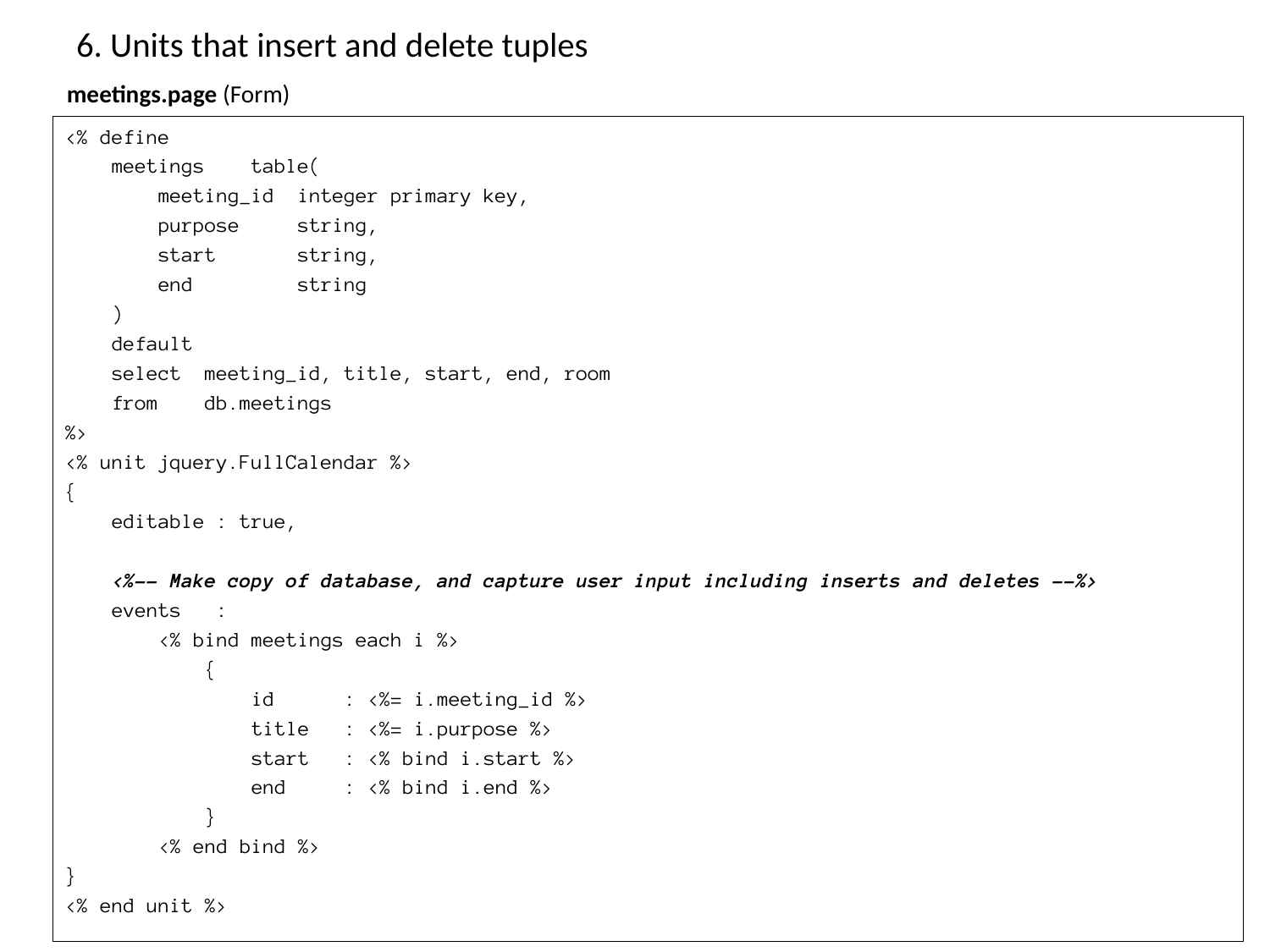

# 6. Units that insert and delete tuples
meetings.page (Form)
<% define
    meetings    table(
        meeting_id  integer primary key,
        purpose     string,
        start       string,
        end         string
    )
    default
    select  meeting_id, title, start, end, room
    from    db.meetings
%>
<% unit jquery.FullCalendar %>
{
    editable : true,

    <%-- Make copy of database, and capture user input including inserts and deletes --%>
    events   :
        <% bind meetings each i %>
            {
                id      : <%= i.meeting_id %>
                title   : <%= i.purpose %>
                start   : <% bind i.start %>
                end     : <% bind i.end %>
            }
        <% end bind %>
}
<% end unit %>